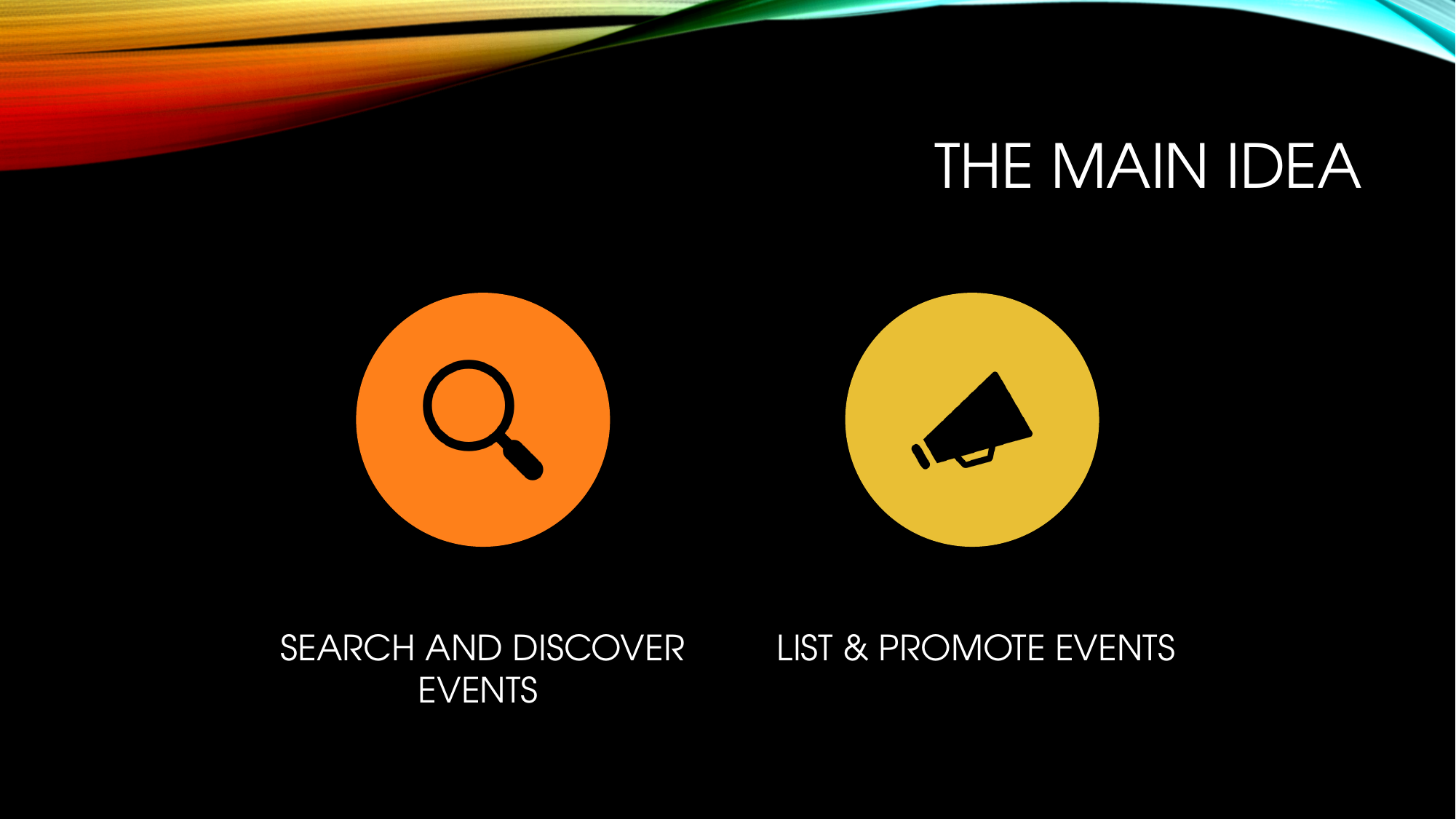

# The main idea
search and discover events
List & promote events